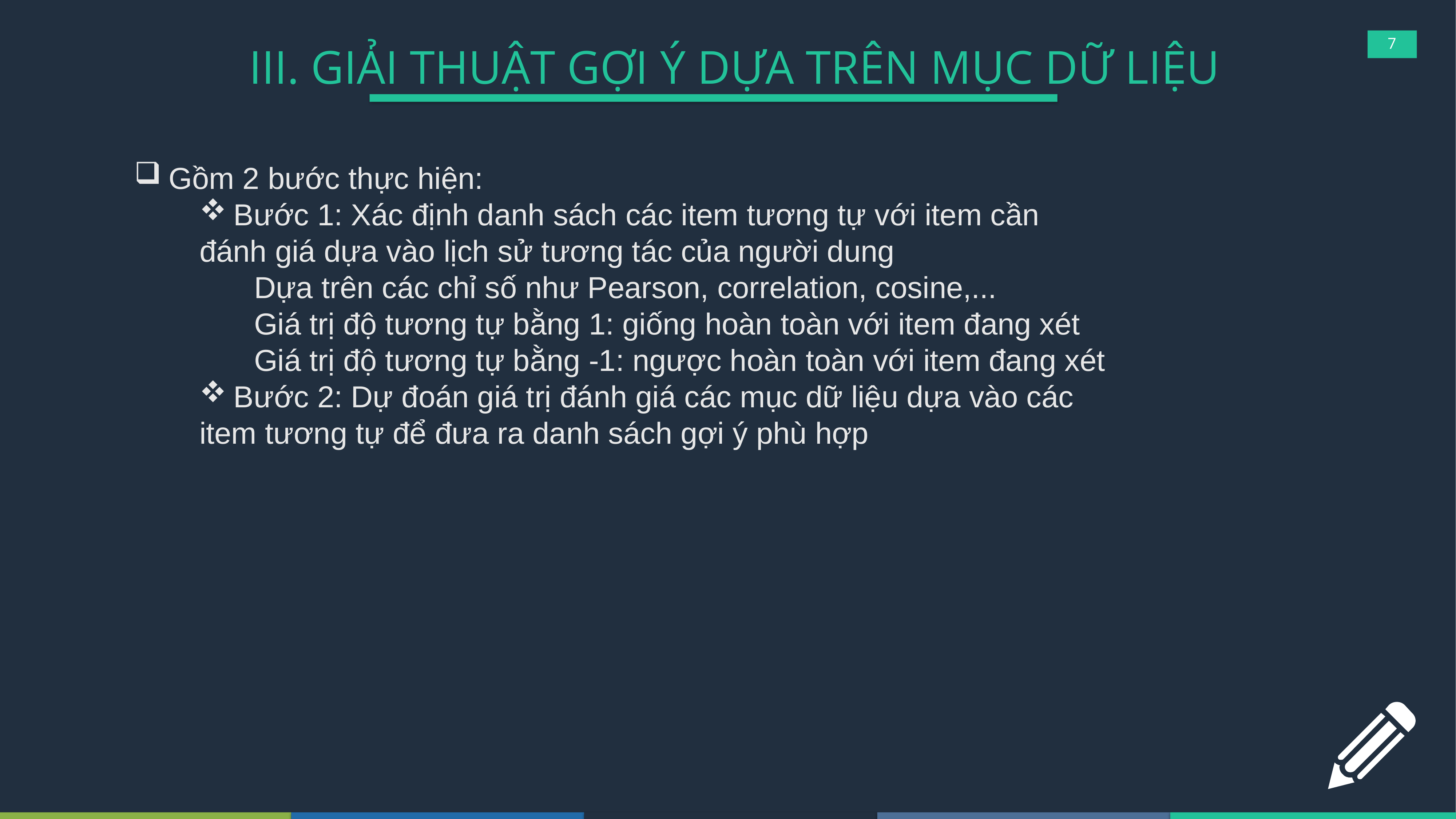

# III. GIẢI THUẬT GỢI Ý DỰA TRÊN MỤC DỮ LIỆU
7

Gồm 2 bước thực hiện:
Bước 1: Xác định danh sách các item tương tự với item cần
đánh giá dựa vào lịch sử tương tác của người dung
	Dựa trên các chỉ số như Pearson, correlation, cosine,...
	Giá trị độ tương tự bằng 1: giống hoàn toàn với item đang xét
	Giá trị độ tương tự bằng -1: ngược hoàn toàn với item đang xét
Bước 2: Dự đoán giá trị đánh giá các mục dữ liệu dựa vào các
item tương tự để đưa ra danh sách gợi ý phù hợp